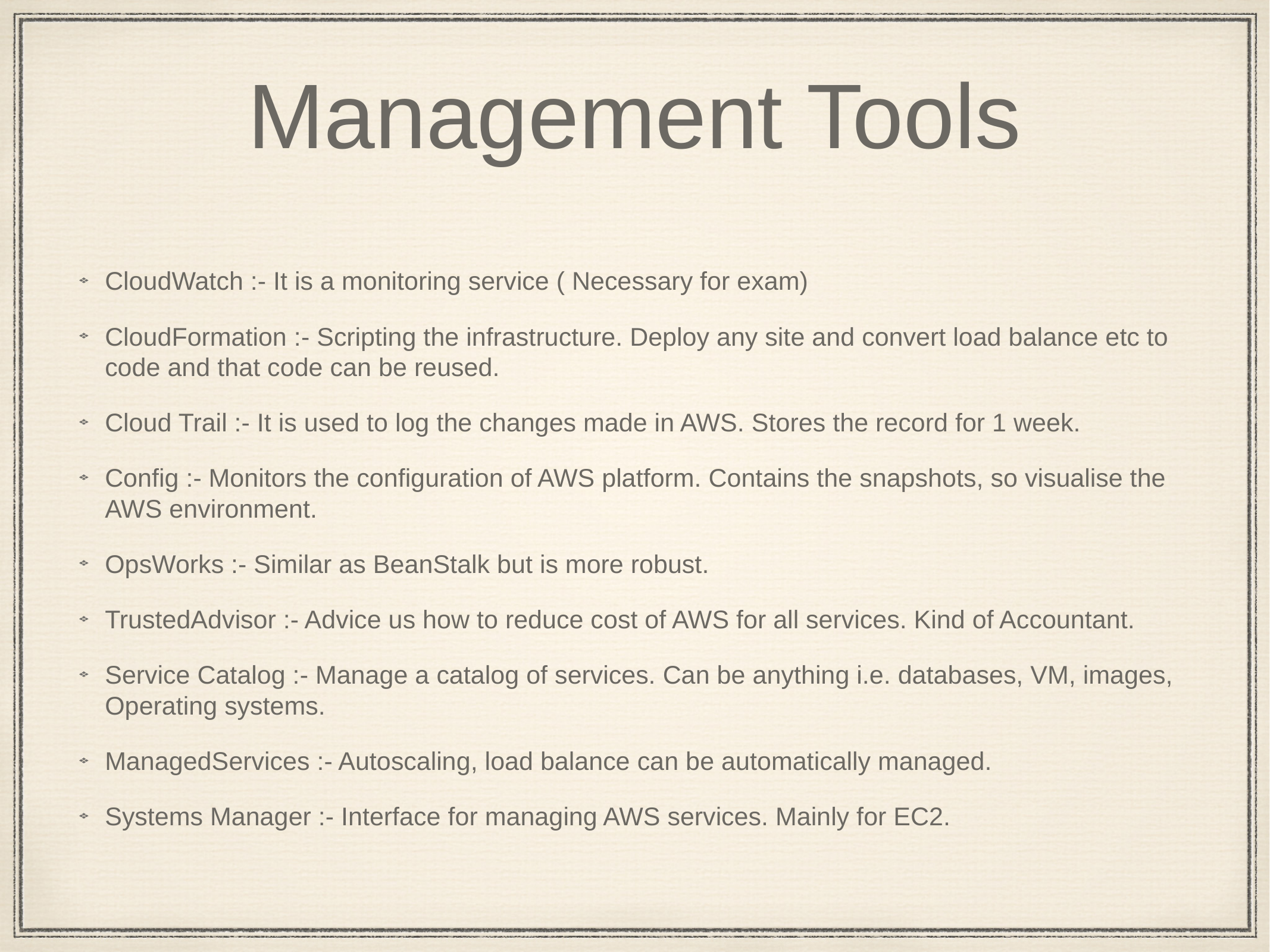

# Management Tools
CloudWatch :- It is a monitoring service ( Necessary for exam)
CloudFormation :- Scripting the infrastructure. Deploy any site and convert load balance etc to code and that code can be reused.
Cloud Trail :- It is used to log the changes made in AWS. Stores the record for 1 week.
Config :- Monitors the configuration of AWS platform. Contains the snapshots, so visualise the AWS environment.
OpsWorks :- Similar as BeanStalk but is more robust.
TrustedAdvisor :- Advice us how to reduce cost of AWS for all services. Kind of Accountant.
Service Catalog :- Manage a catalog of services. Can be anything i.e. databases, VM, images, Operating systems.
ManagedServices :- Autoscaling, load balance can be automatically managed.
Systems Manager :- Interface for managing AWS services. Mainly for EC2.